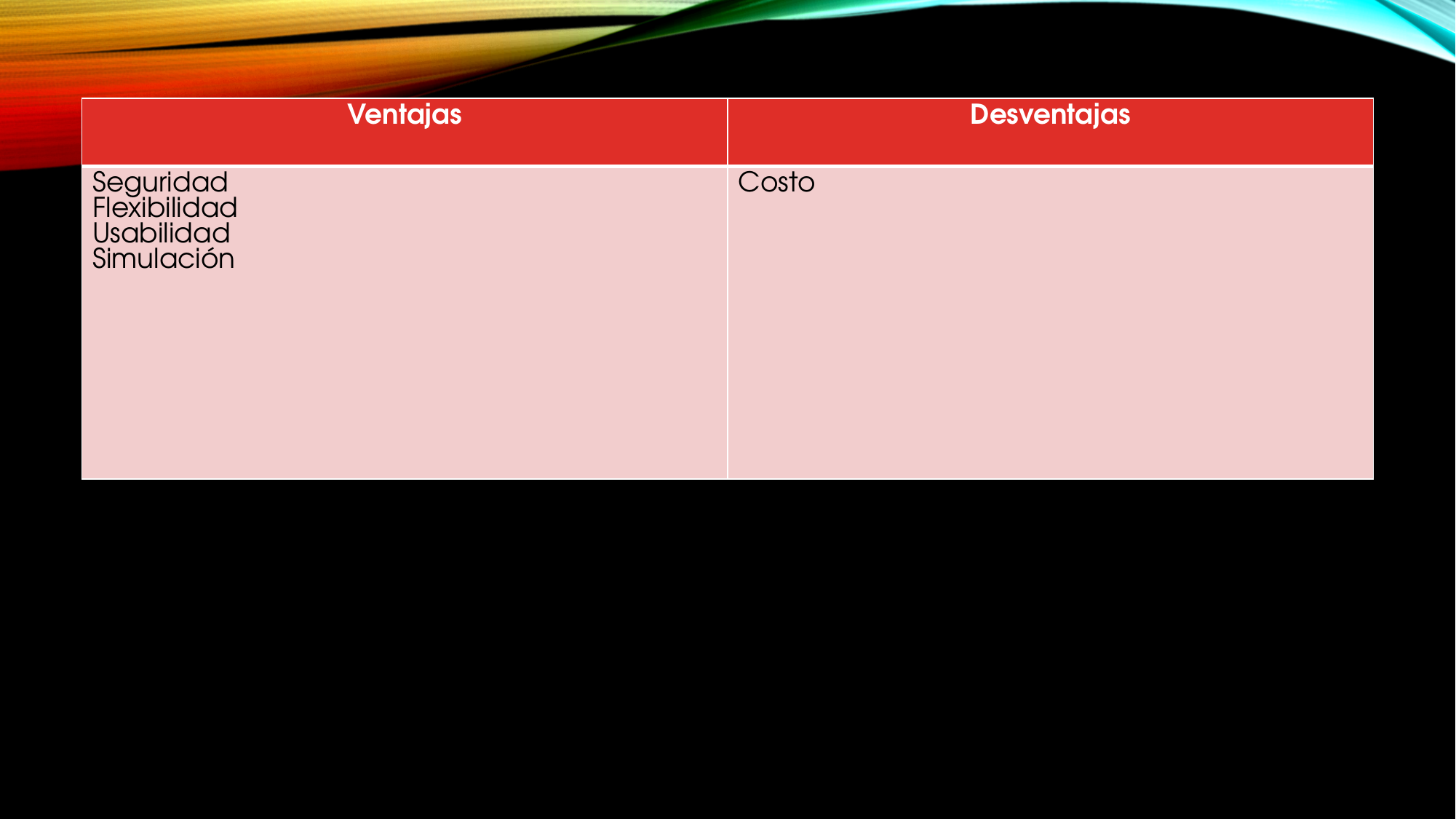

| Ventajas | Desventajas |
| --- | --- |
| Seguridad Flexibilidad Usabilidad Simulación | Costo |